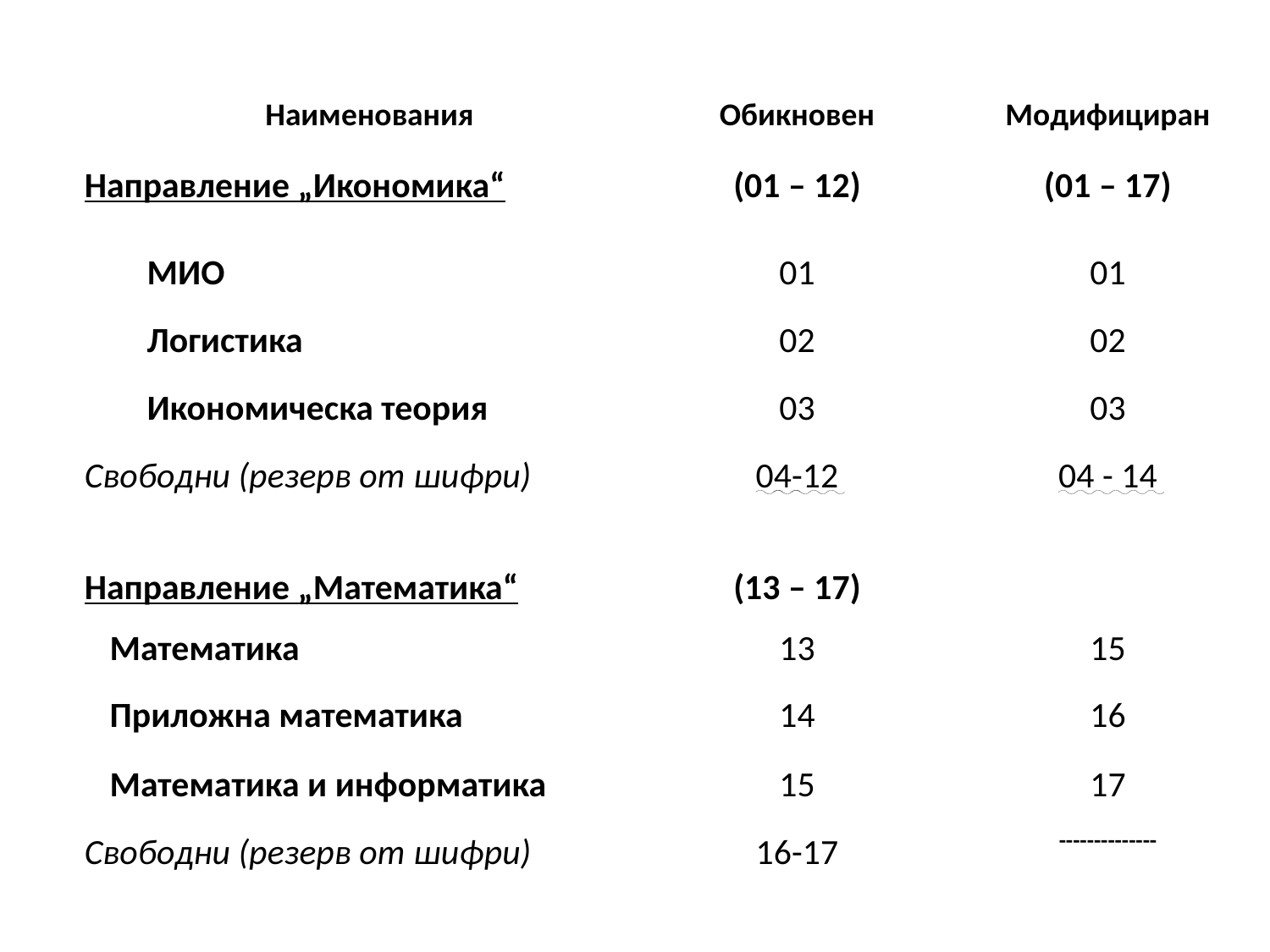

| Наименования | Обикновен | Модифициран |
| --- | --- | --- |
| Направление „Икономика“ | (01 – 12) | (01 – 17) |
| МИО | 01 | 01 |
| Логистика | 02 | 02 |
| Икономическа теория | 03 | 03 |
| Свободни (резерв от шифри) | 04-12 | 04 - 14 |
| Направление „Математика“ | (13 – 17) |  |
| Математика | 13 | 15 |
| Приложна математика | 14 | 16 |
| Математика и информатика | 15 | 17 |
| Свободни (резерв от шифри) | 16-17 | -------------- |